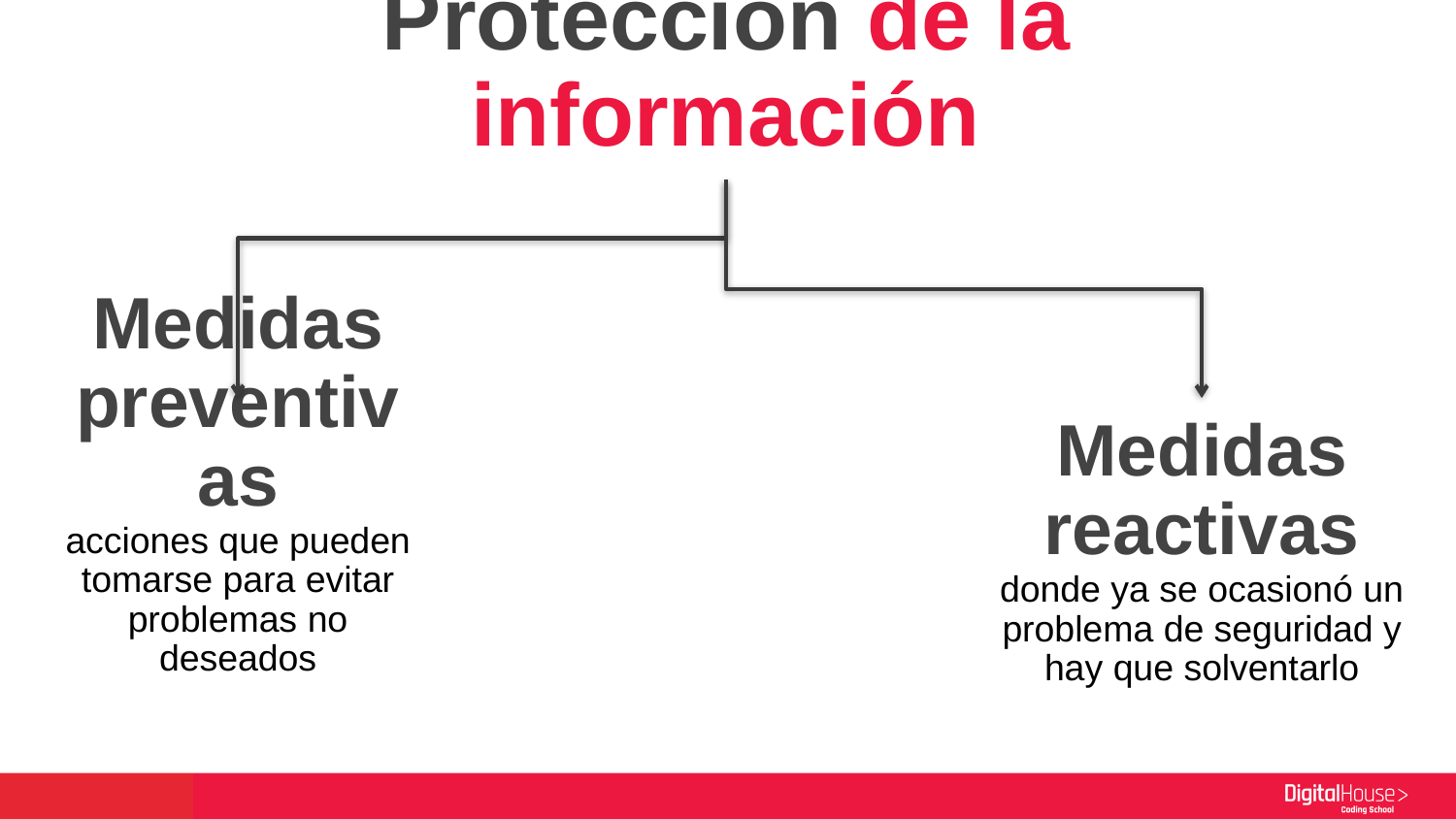

Protección de la información
Medidas preventivas
acciones que pueden tomarse para evitar problemas no deseados
Medidas reactivas
donde ya se ocasionó un problema de seguridad y hay que solventarlo